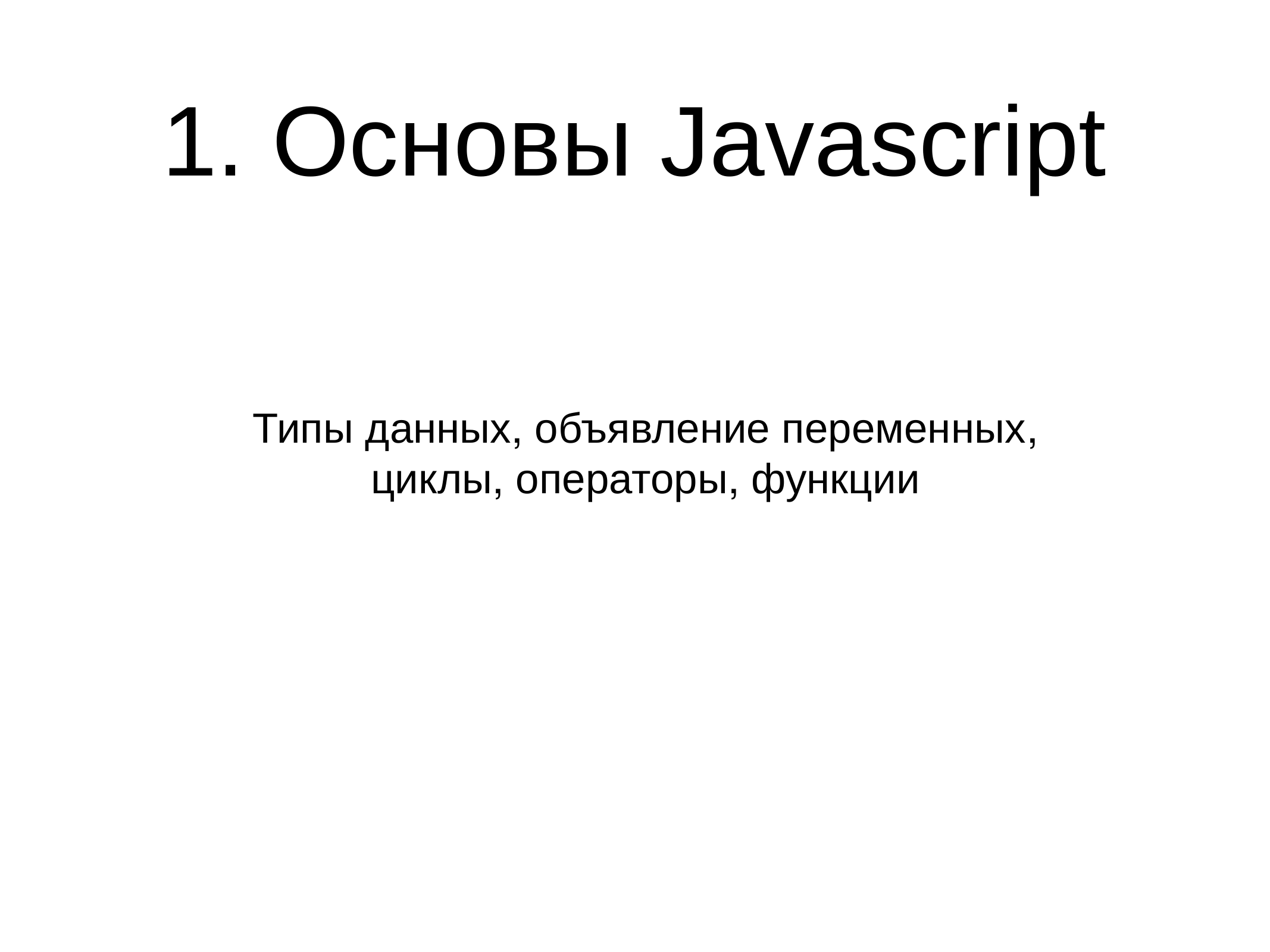

# 1. Основы Javascript
Типы данных, объявление переменных,
циклы, операторы, функции